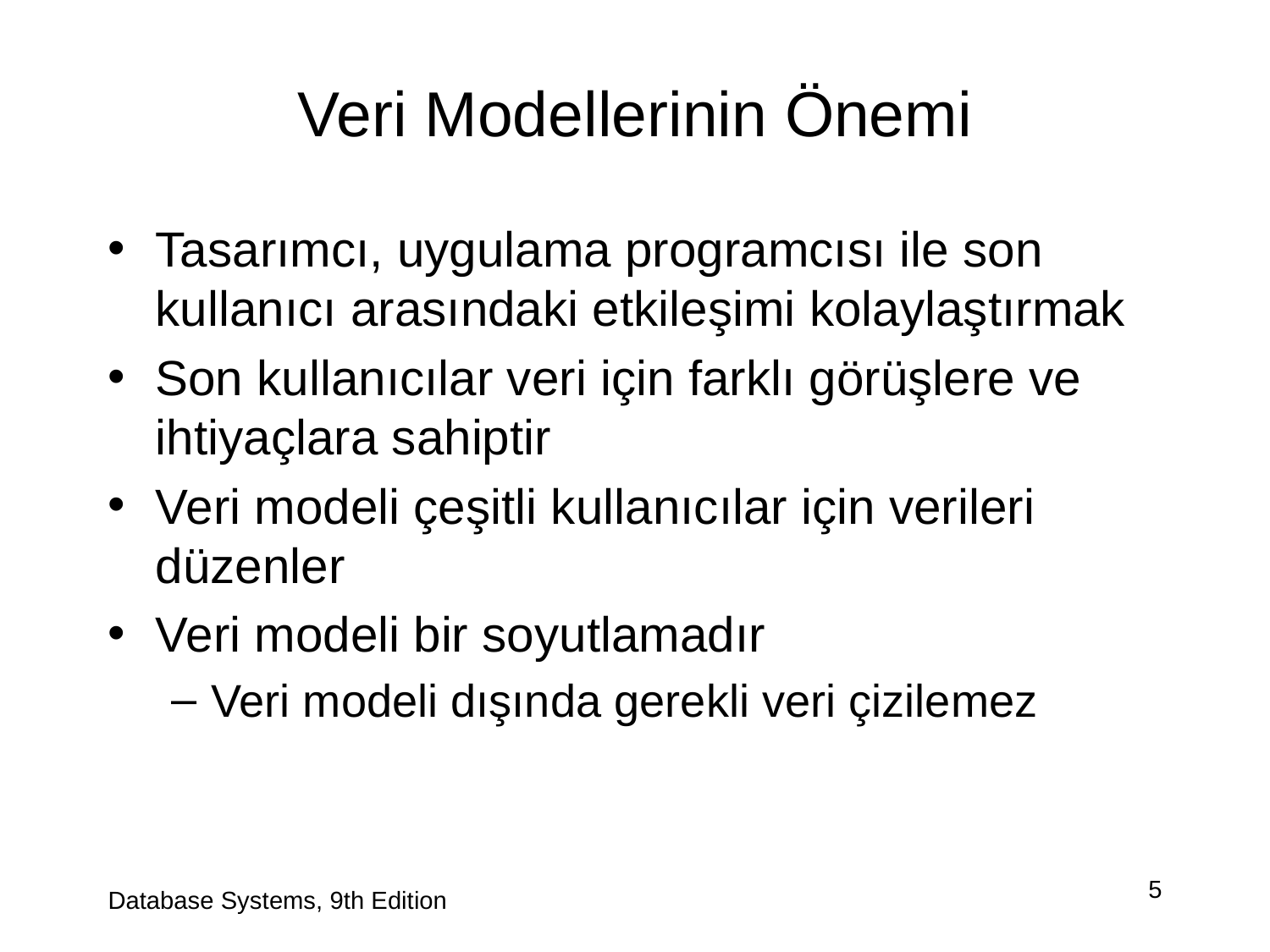

# Veri Modellerinin Önemi
Tasarımcı, uygulama programcısı ile son kullanıcı arasındaki etkileşimi kolaylaştırmak
Son kullanıcılar veri için farklı görüşlere ve ihtiyaçlara sahiptir
Veri modeli çeşitli kullanıcılar için verileri düzenler
Veri modeli bir soyutlamadır
Veri modeli dışında gerekli veri çizilemez

Database Systems, 9th Edition